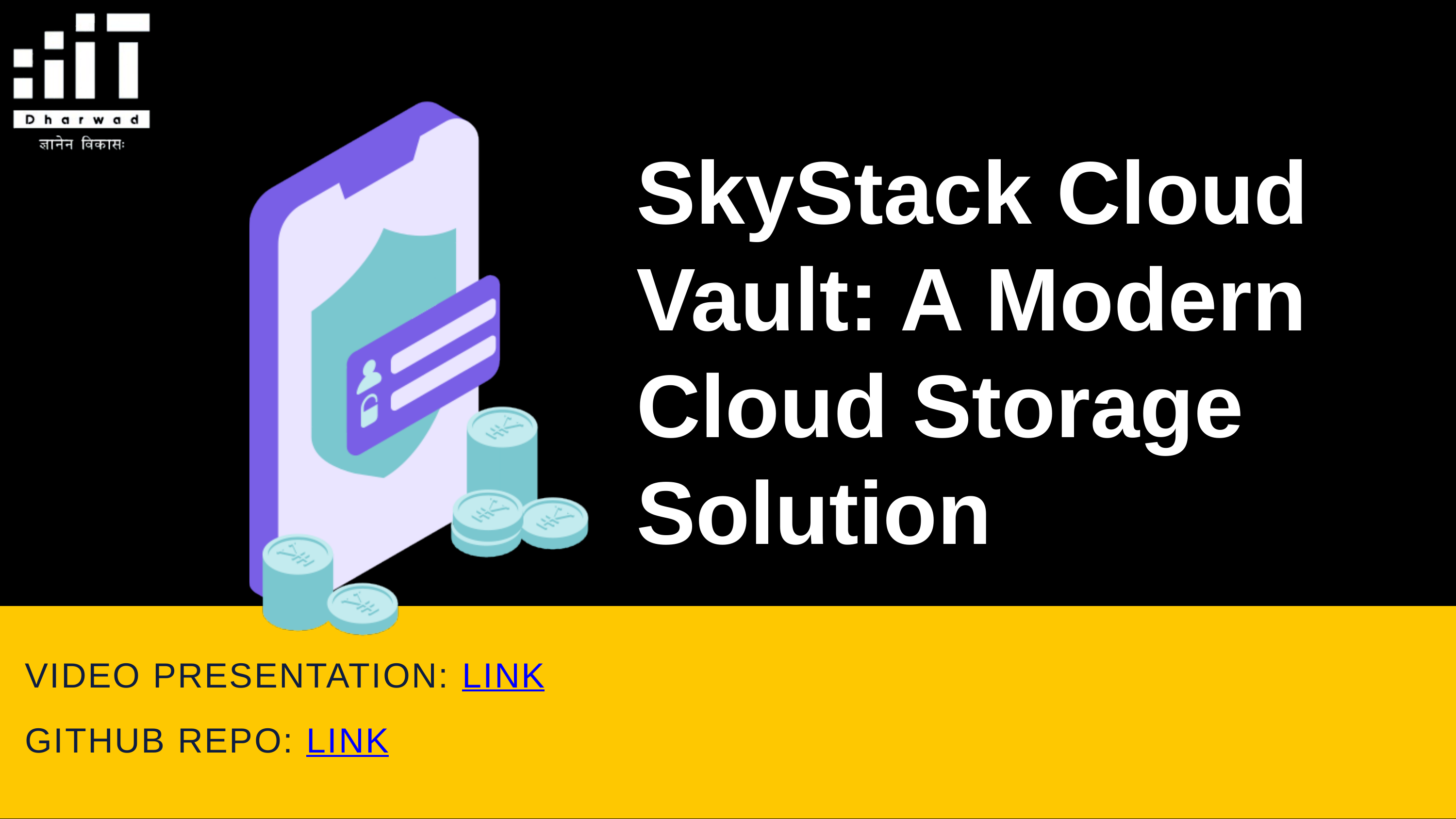

SkyStack Cloud Vault: A Modern Cloud Storage Solution

VIDEO PRESENTATION: LINK
GITHUB REPO: LINK